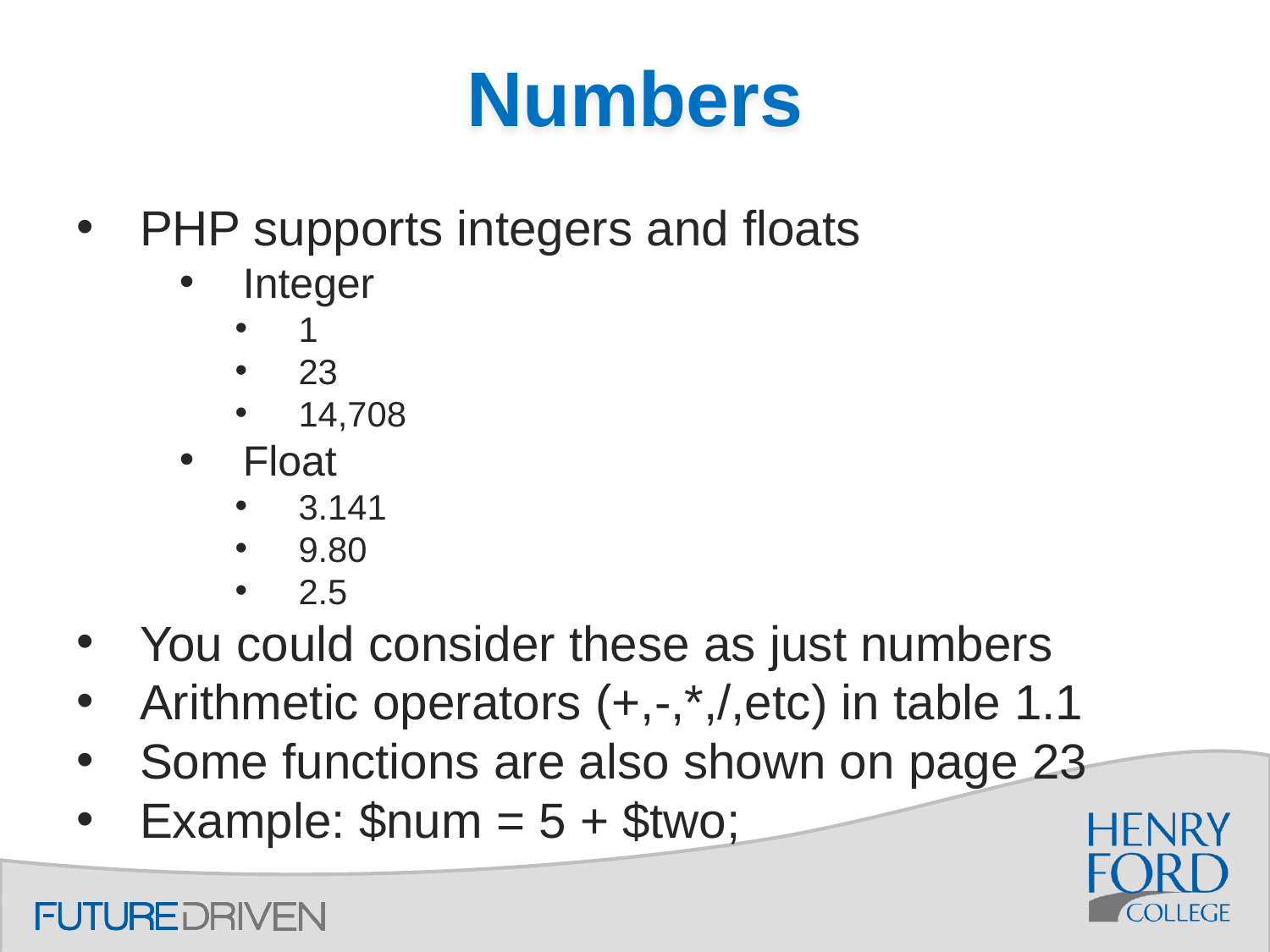

# Numbers
PHP supports integers and floats
Integer
1
23
14,708
Float
3.141
9.80
2.5
You could consider these as just numbers
Arithmetic operators (+,-,*,/,etc) in table 1.1
Some functions are also shown on page 23
Example: $num = 5 + $two;